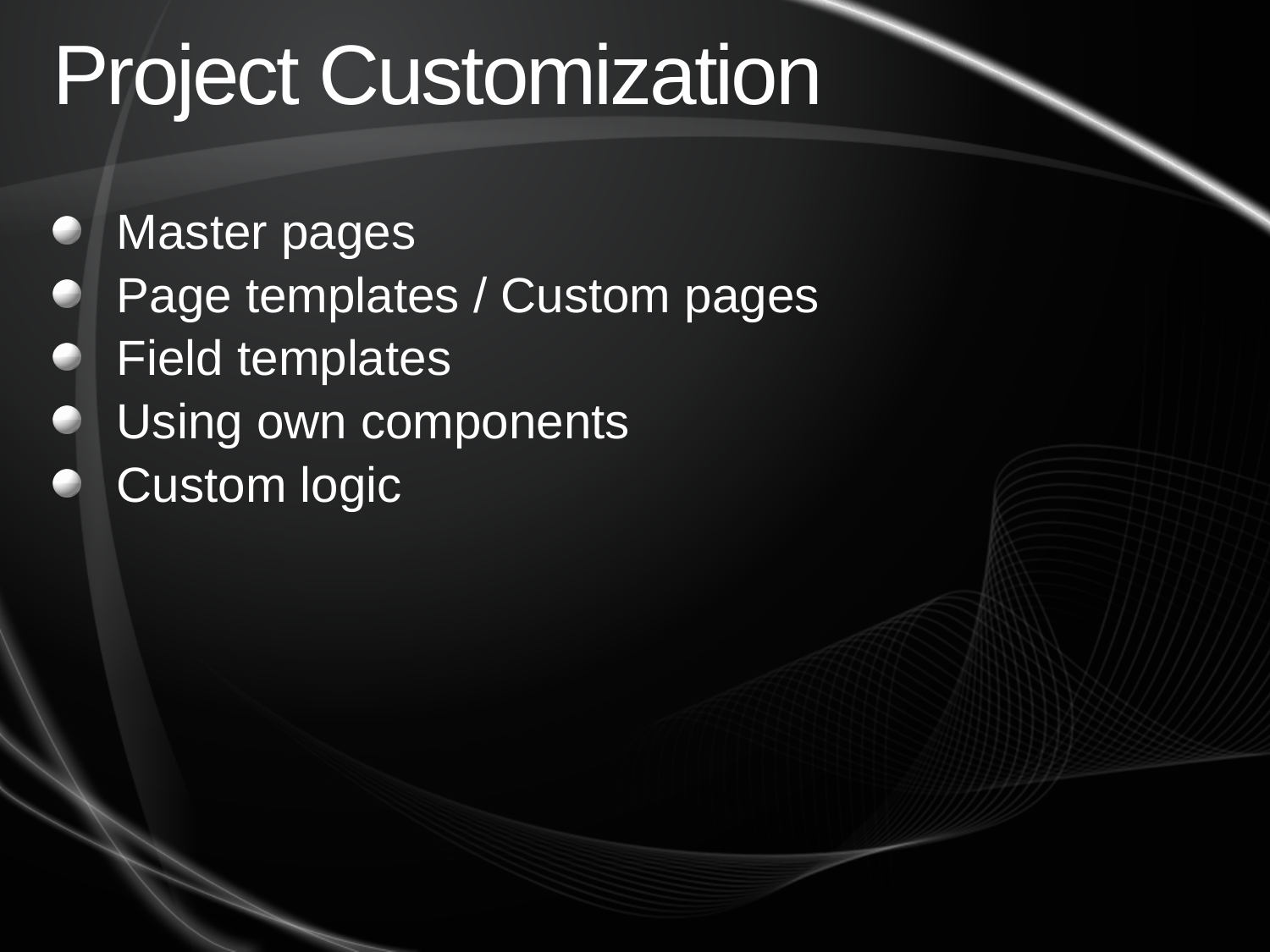

# Project Customization

Master pages
Page templates / Custom pages
Field templates
Using own components
Custom logic